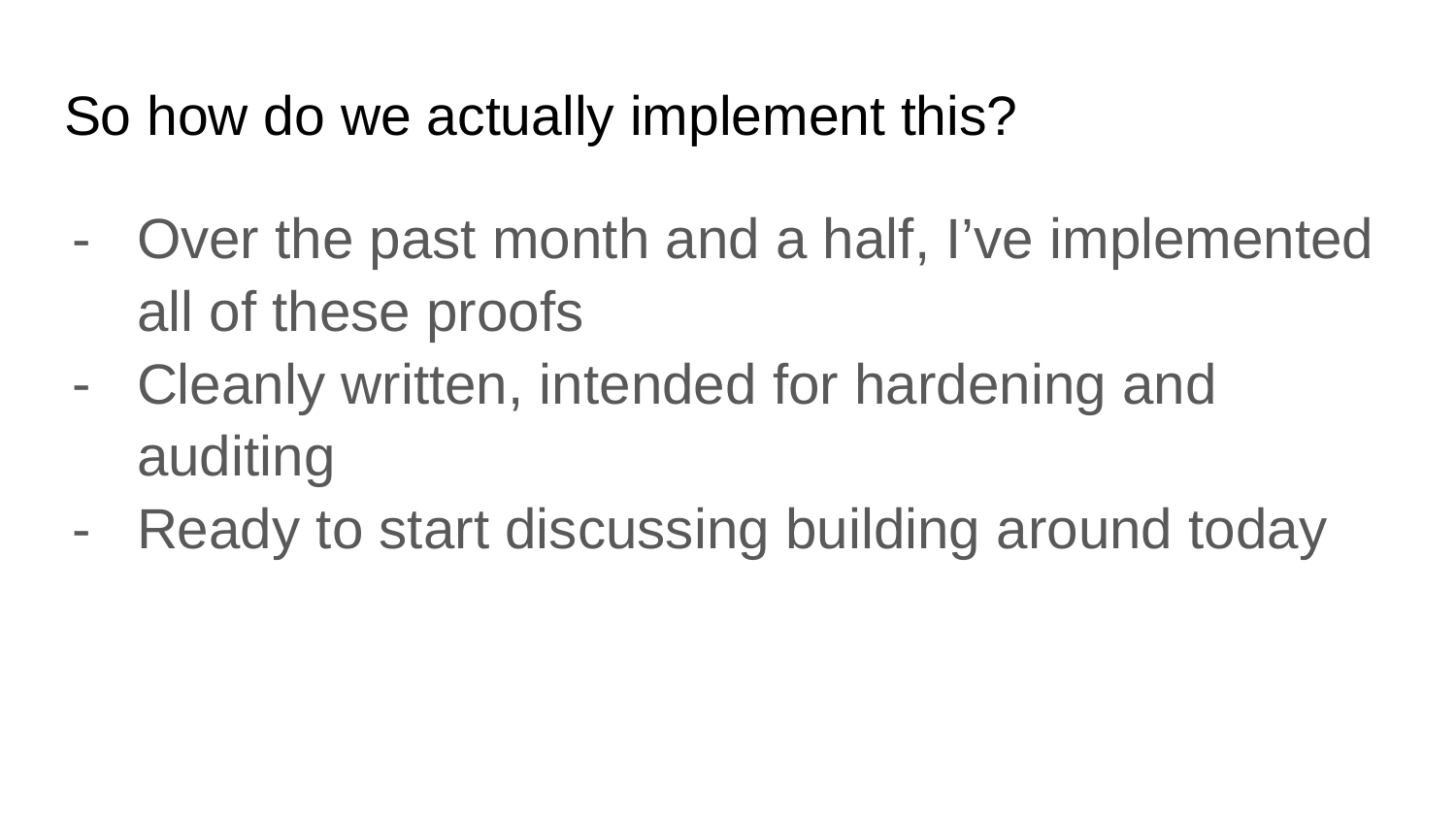

# So how do we actually implement this?
Over the past month and a half, I’ve implemented all of these proofs
Cleanly written, intended for hardening and auditing
Ready to start discussing building around today